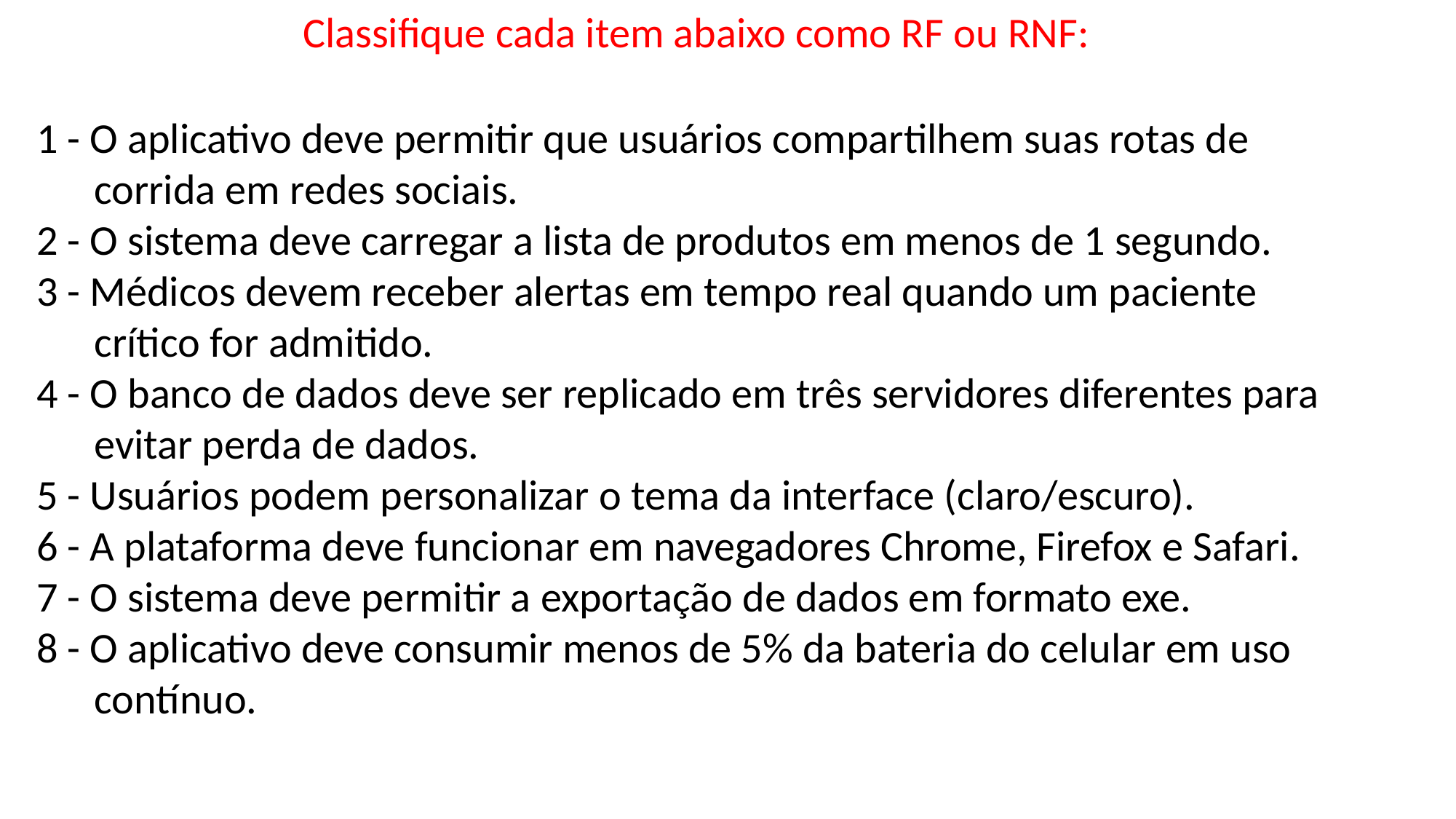

Classifique cada item abaixo como RF ou RNF:
1 - O aplicativo deve permitir que usuários compartilhem suas rotas de
      corrida em redes sociais.
2 - O sistema deve carregar a lista de produtos em menos de 1 segundo.
3 - Médicos devem receber alertas em tempo real quando um paciente
      crítico for admitido.
4 - O banco de dados deve ser replicado em três servidores diferentes para
      evitar perda de dados.
5 - Usuários podem personalizar o tema da interface (claro/escuro).
6 - A plataforma deve funcionar em navegadores Chrome, Firefox e Safari.
7 - O sistema deve permitir a exportação de dados em formato exe.
8 - O aplicativo deve consumir menos de 5% da bateria do celular em uso
      contínuo.